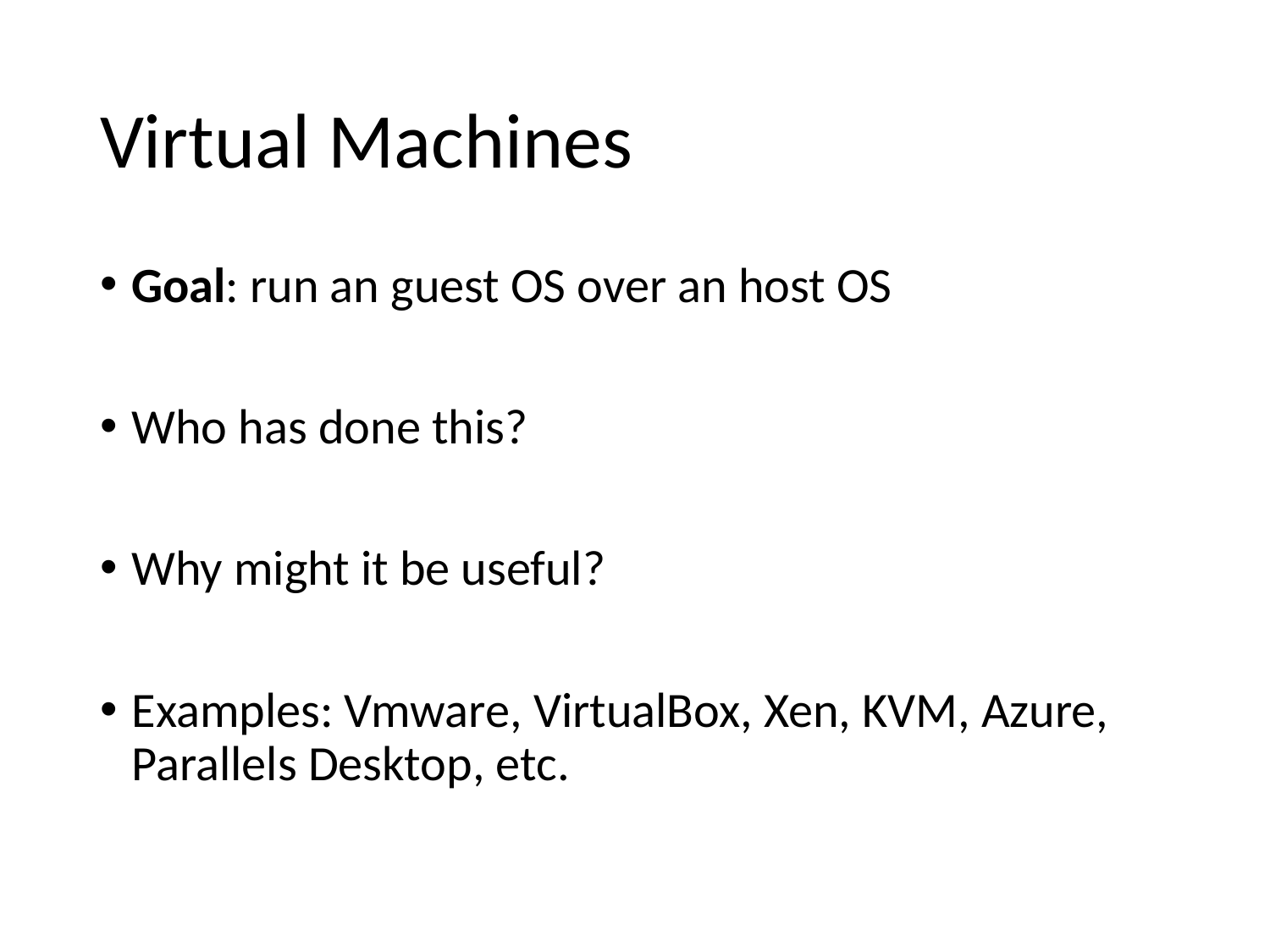

# Virtual Machines
Goal: run an guest OS over an host OS

Who has done this?

Why might it be useful?

Examples: Vmware, VirtualBox, Xen, KVM, Azure, Parallels Desktop, etc.